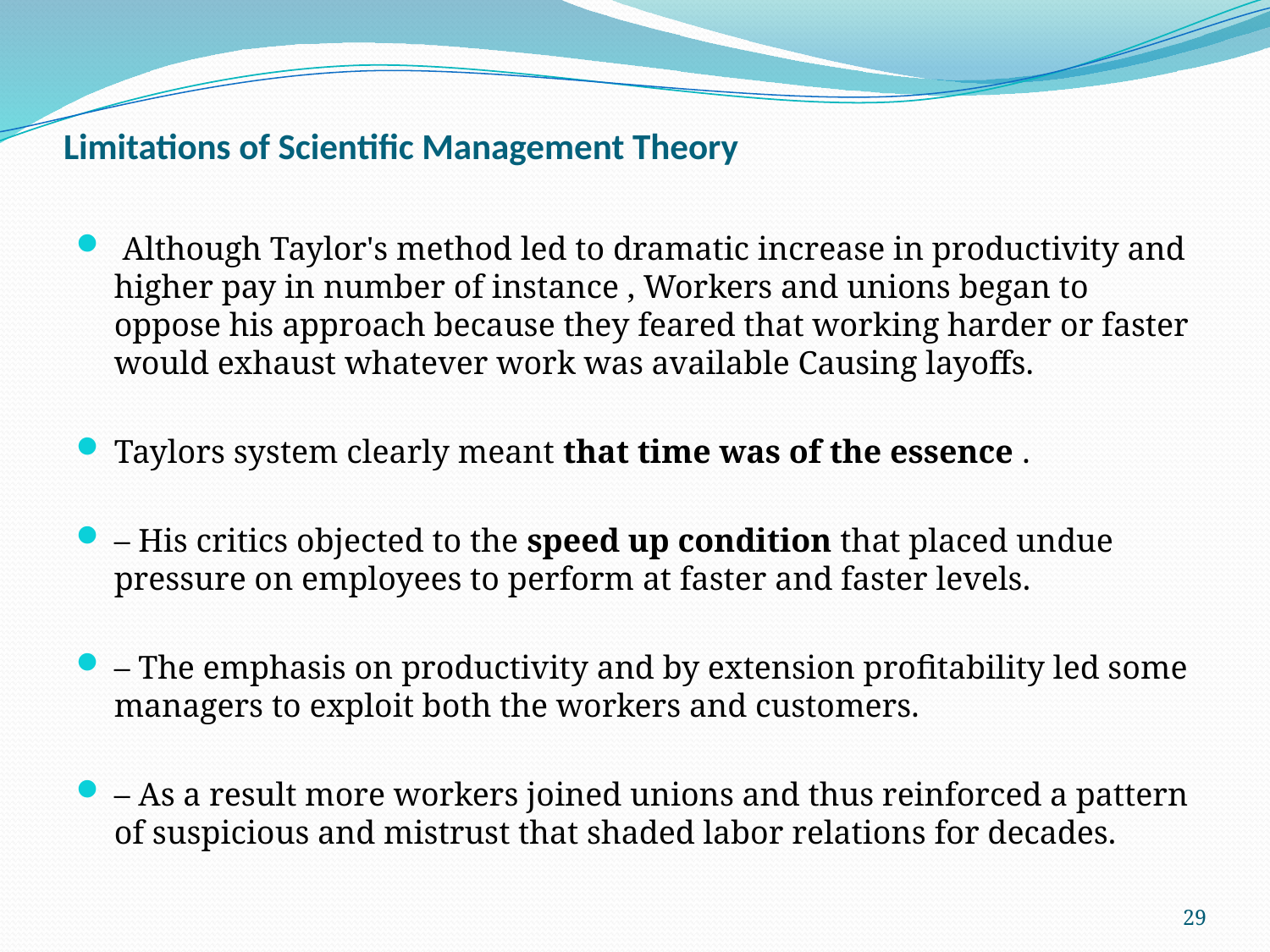

# Limitations of Scientific Management Theory
 Although Taylor's method led to dramatic increase in productivity and higher pay in number of instance , Workers and unions began to oppose his approach because they feared that working harder or faster would exhaust whatever work was available Causing layoffs.

Taylors system clearly meant that time was of the essence .

– His critics objected to the speed up condition that placed undue pressure on employees to perform at faster and faster levels.

– The emphasis on productivity and by extension profitability led some managers to exploit both the workers and customers.

– As a result more workers joined unions and thus reinforced a pattern of suspicious and mistrust that shaded labor relations for decades.

29